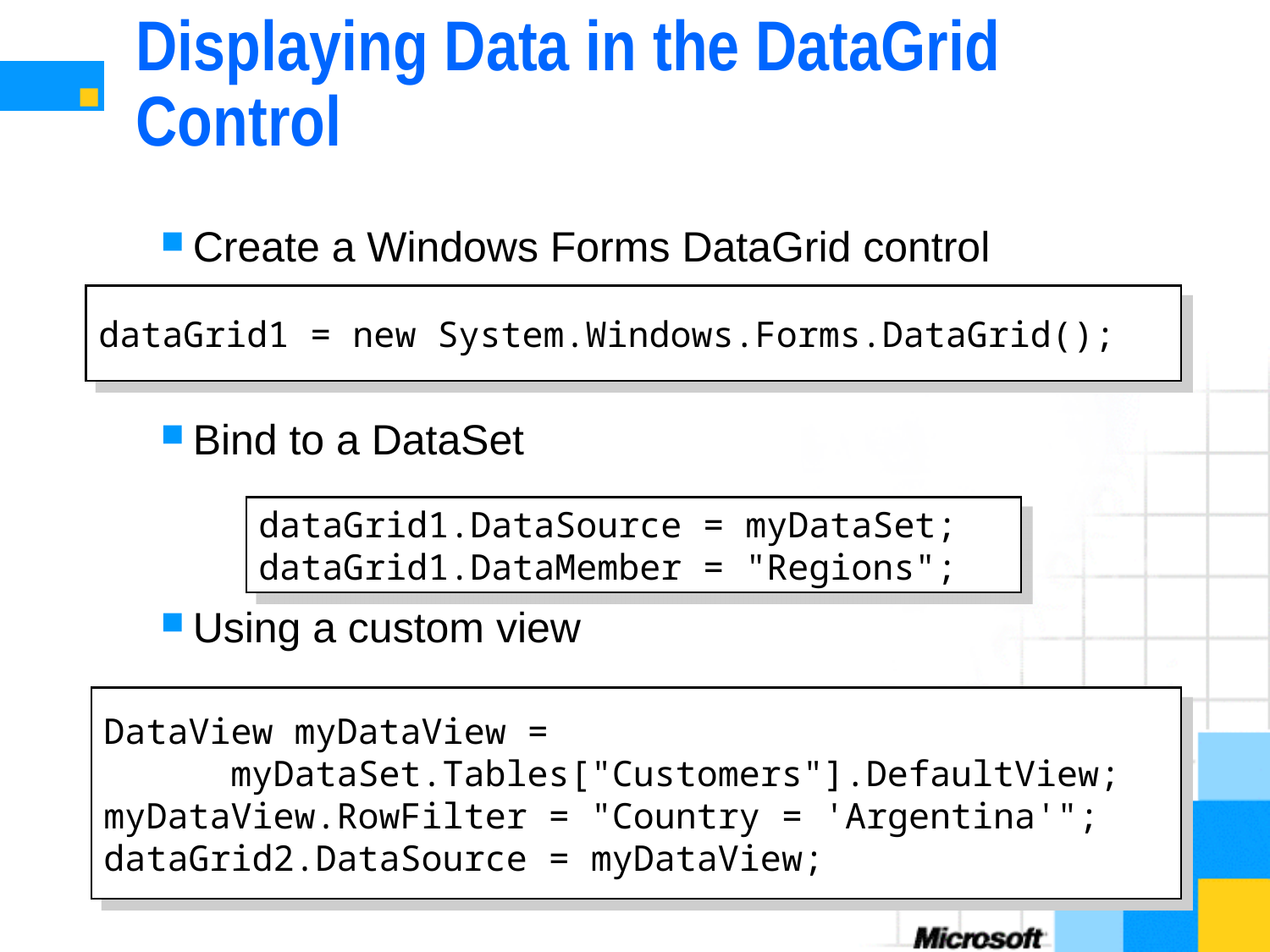

# Displaying Data in the DataGrid Control
Create a Windows Forms DataGrid control

Bind to a DataSet

Using a custom view
dataGrid1 = new System.Windows.Forms.DataGrid();
dataGrid1.DataSource = myDataSet;
dataGrid1.DataMember = "Regions";
DataView myDataView =
	myDataSet.Tables["Customers"].DefaultView;
myDataView.RowFilter = "Country = 'Argentina'";
dataGrid2.DataSource = myDataView;